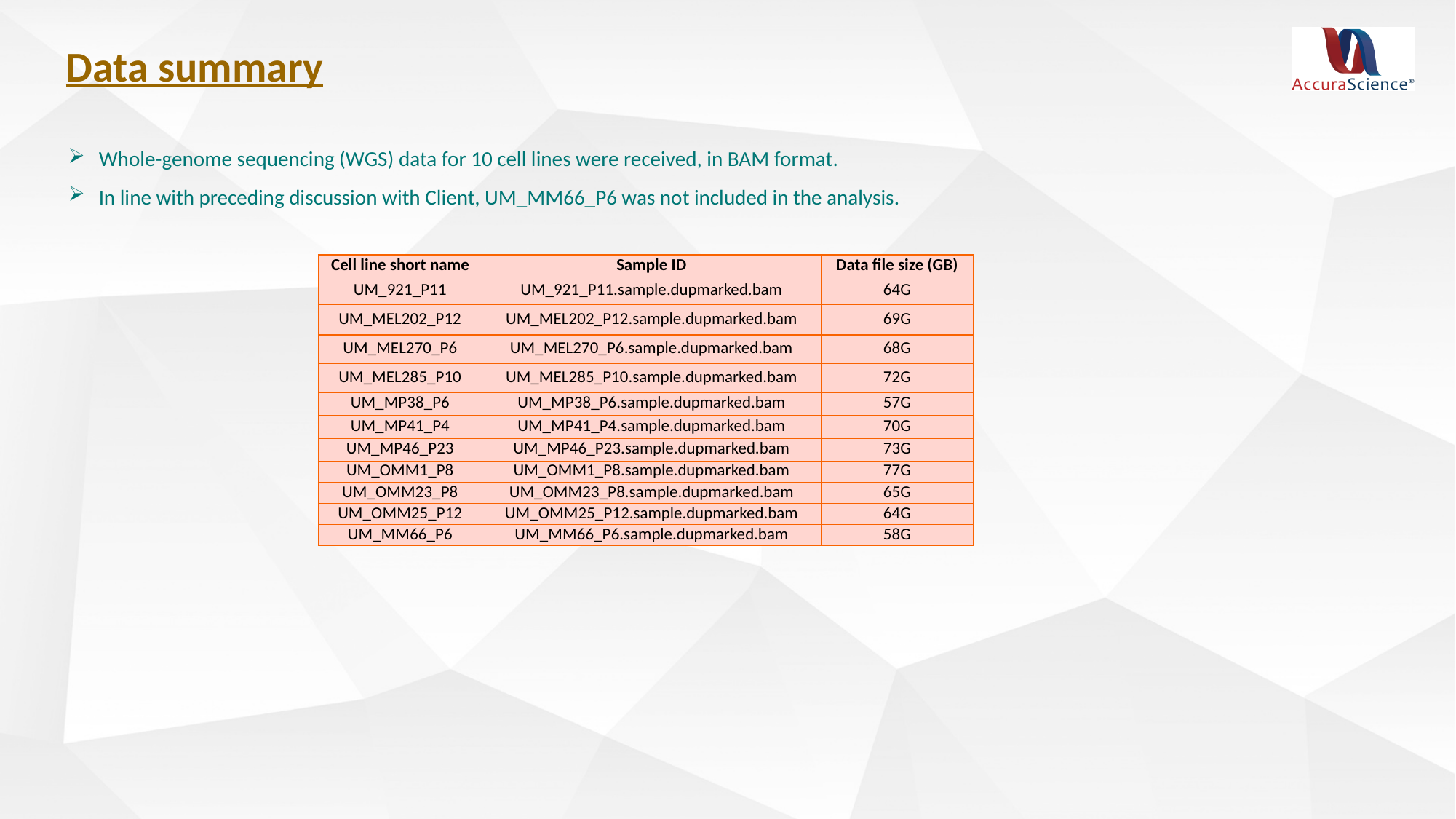

Data summary
 Whole-genome sequencing (WGS) data for 10 cell lines were received, in BAM format.
 In line with preceding discussion with Client, UM_MM66_P6 was not included in the analysis.

| Cell line short name | Sample ID | Data file size (GB) |
| --- | --- | --- |
| UM\_921\_P11 | UM\_921\_P11.sample.dupmarked.bam | 64G |
| UM\_MEL202\_P12 | UM\_MEL202\_P12.sample.dupmarked.bam | 69G |
| UM\_MEL270\_P6 | UM\_MEL270\_P6.sample.dupmarked.bam | 68G |
| UM\_MEL285\_P10 | UM\_MEL285\_P10.sample.dupmarked.bam | 72G |
| UM\_MP38\_P6 | UM\_MP38\_P6.sample.dupmarked.bam | 57G |
| UM\_MP41\_P4 | UM\_MP41\_P4.sample.dupmarked.bam | 70G |
| UM\_MP46\_P23 | UM\_MP46\_P23.sample.dupmarked.bam | 73G |
| UM\_OMM1\_P8 | UM\_OMM1\_P8.sample.dupmarked.bam | 77G |
| UM\_OMM23\_P8 | UM\_OMM23\_P8.sample.dupmarked.bam | 65G |
| UM\_OMM25\_P12 | UM\_OMM25\_P12.sample.dupmarked.bam | 64G |
| UM\_MM66\_P6 | UM\_MM66\_P6.sample.dupmarked.bam | 58G |